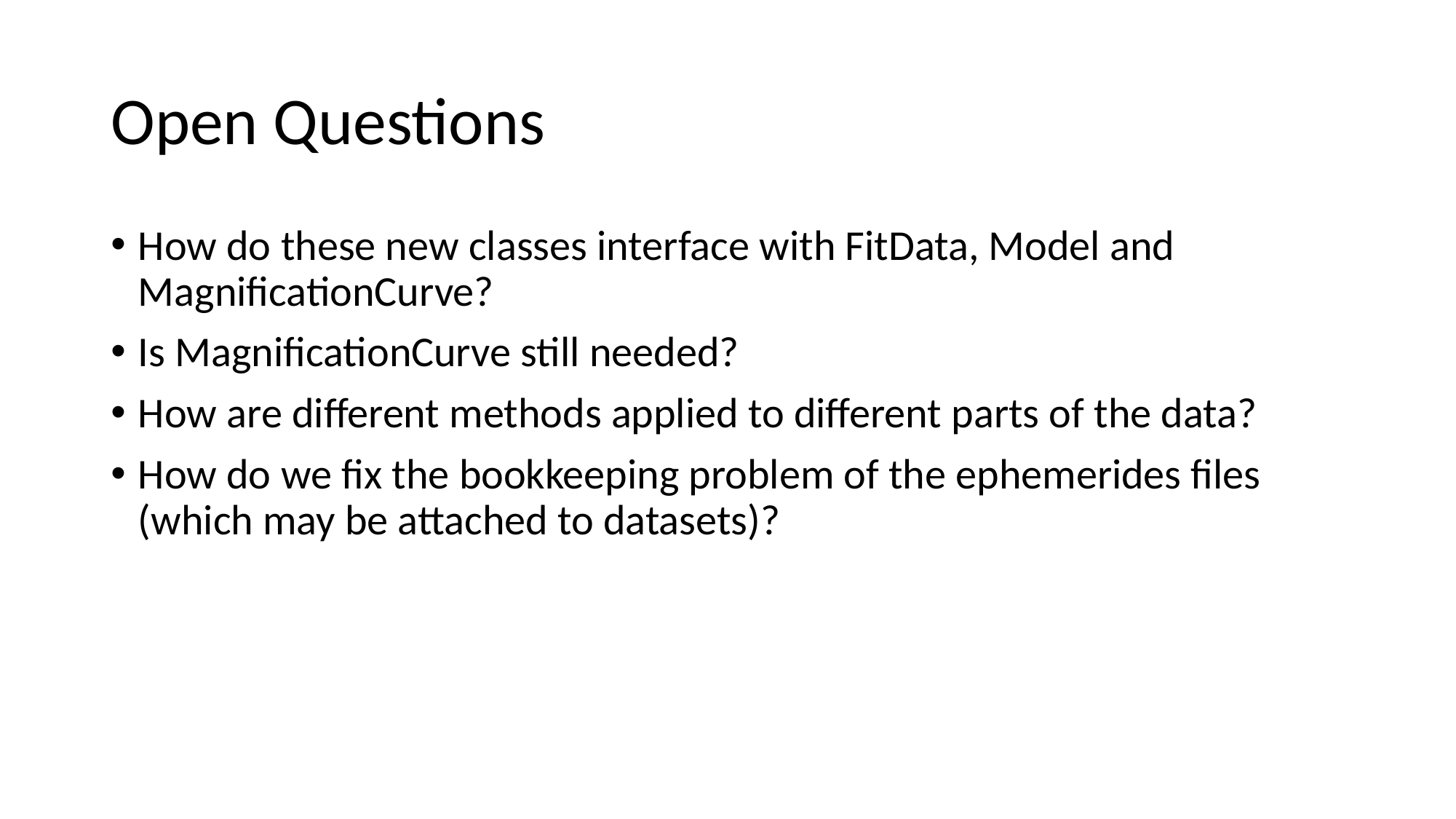

# Open Questions
How do these new classes interface with FitData, Model and MagnificationCurve?
Is MagnificationCurve still needed?
How are different methods applied to different parts of the data?
How do we fix the bookkeeping problem of the ephemerides files (which may be attached to datasets)?